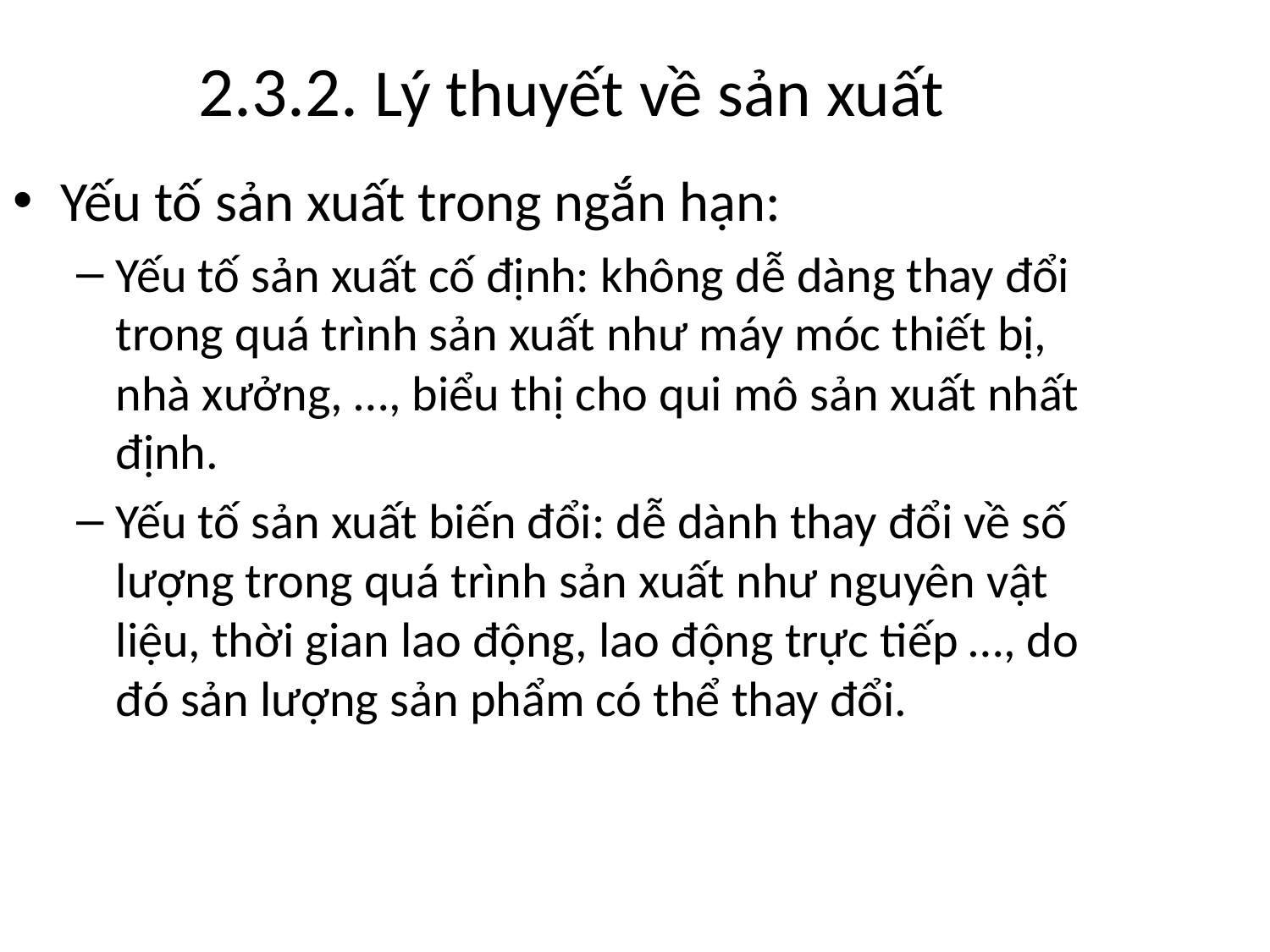

2.3.2. Lý thuyết về sản xuất
Yếu tố sản xuất trong ngắn hạn:
Yếu tố sản xuất cố định: không dễ dàng thay đổi trong quá trình sản xuất như máy móc thiết bị, nhà xưởng, …, biểu thị cho qui mô sản xuất nhất định.
Yếu tố sản xuất biến đổi: dễ dành thay đổi về số lượng trong quá trình sản xuất như nguyên vật liệu, thời gian lao động, lao động trực tiếp …, do đó sản lượng sản phẩm có thể thay đổi.